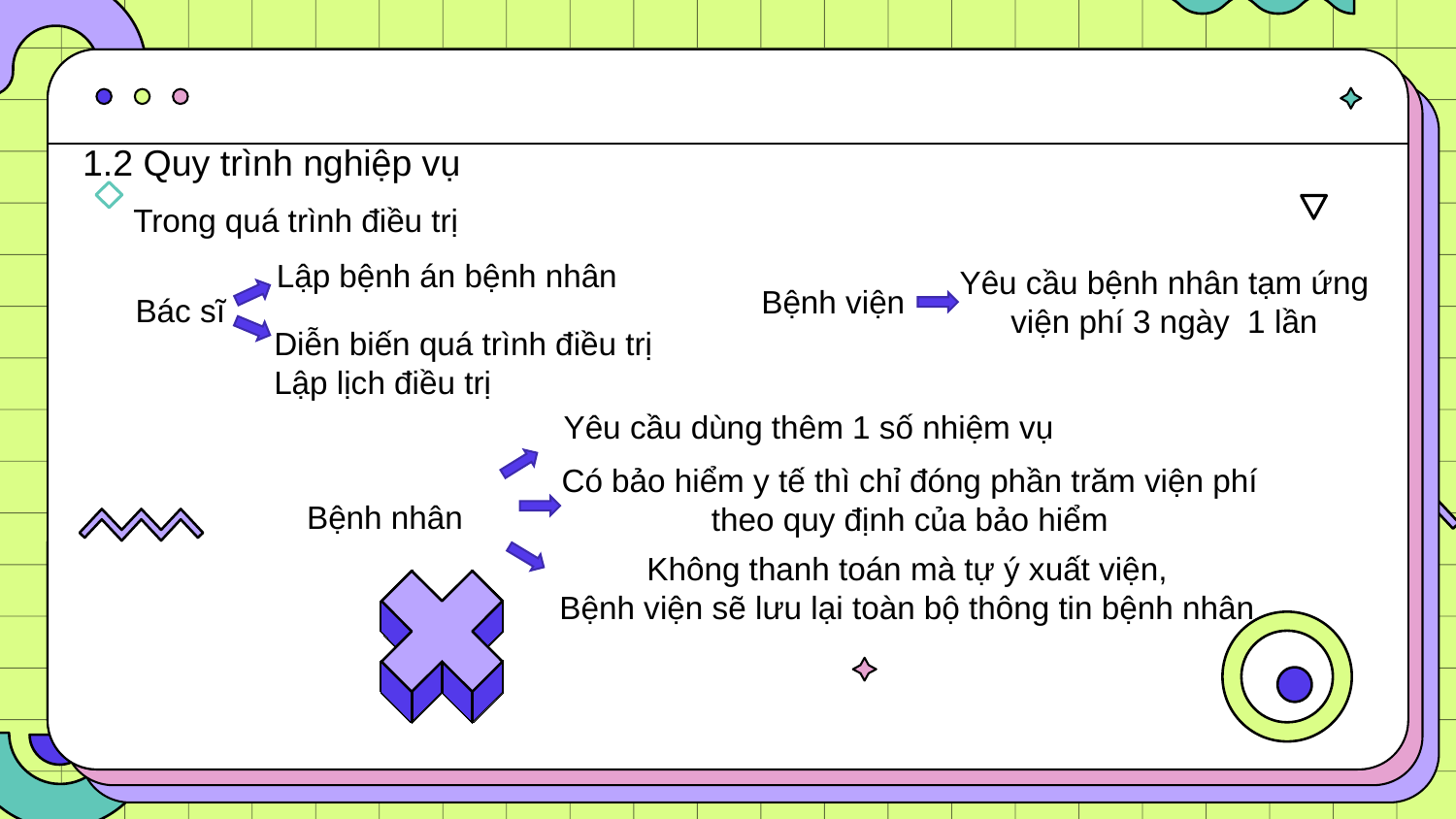

1.2 Quy trình nghiệp vụ

Trong quá trình điều trị

Lập bệnh án bệnh nhân
Yêu cầu bệnh nhân tạm ứng
viện phí 3 ngày  1 lần
Bệnh viện
Bác sĩ

Diễn biến quá trình điều trị
Lập lịch điều trị

Yêu cầu dùng thêm 1 số nhiệm vụ
Có bảo hiểm y tế thì chỉ đóng phần trăm viện phí
theo quy định của bảo hiểm

Bệnh nhân

Không thanh toán mà tự ý xuất viện,
Bệnh viện sẽ lưu lại toàn bộ thông tin bệnh nhân